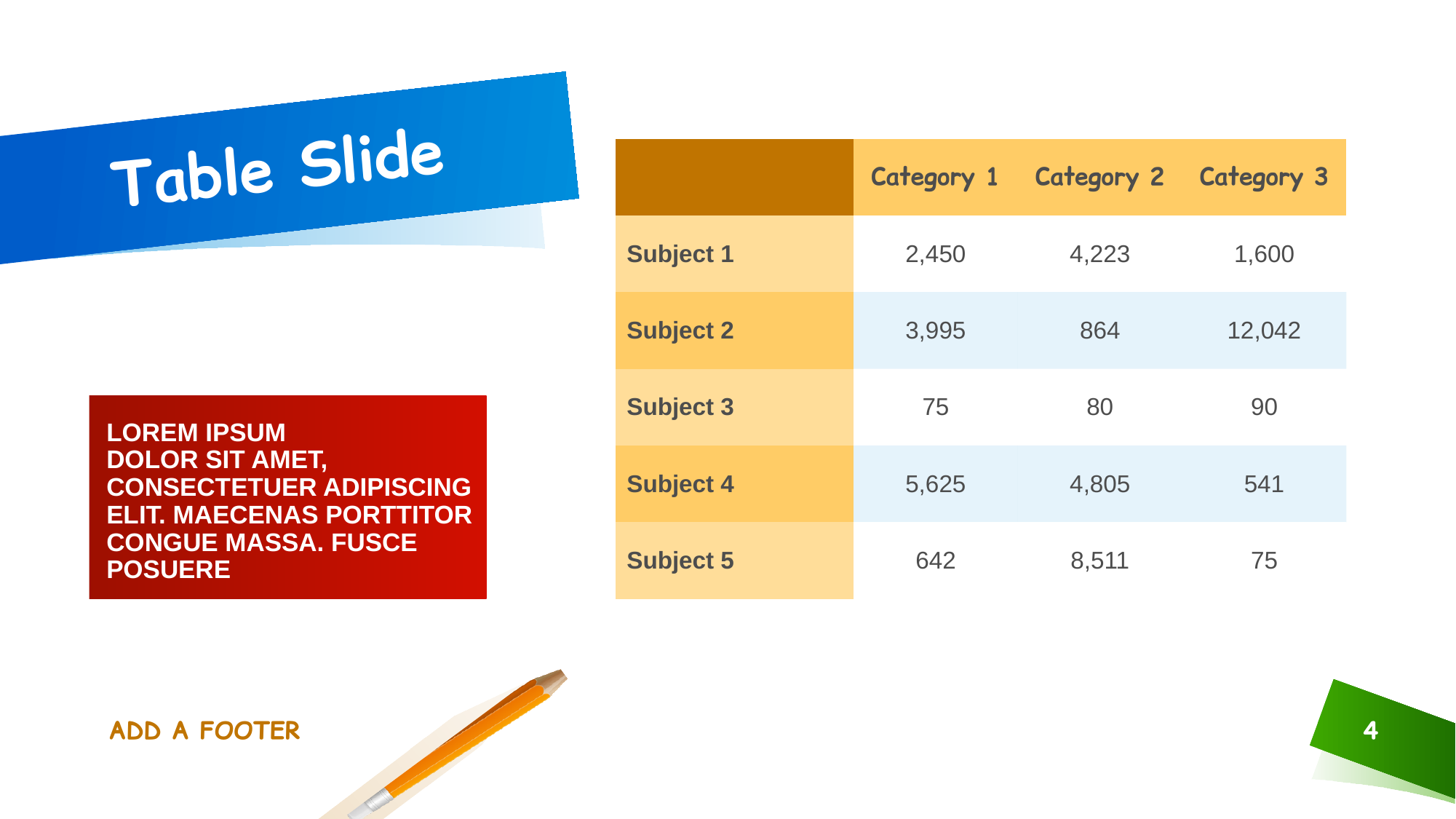

# Table Slide
|  | Category 1 | Category 2 | Category 3 |
| --- | --- | --- | --- |
| Subject 1 | 2,450 | 4,223 | 1,600 |
| Subject 2 | 3,995 | 864 | 12,042 |
| Subject 3 | 75 | 80 | 90 |
| Subject 4 | 5,625 | 4,805 | 541 |
| Subject 5 | 642 | 8,511 | 75 |
LOREM IPSUM
DOLOR SIT AMET, CONSECTETUER ADIPISCING ELIT. MAECENAS PORTTITOR CONGUE MASSA. FUSCE POSUERE
ADD A FOOTER
4